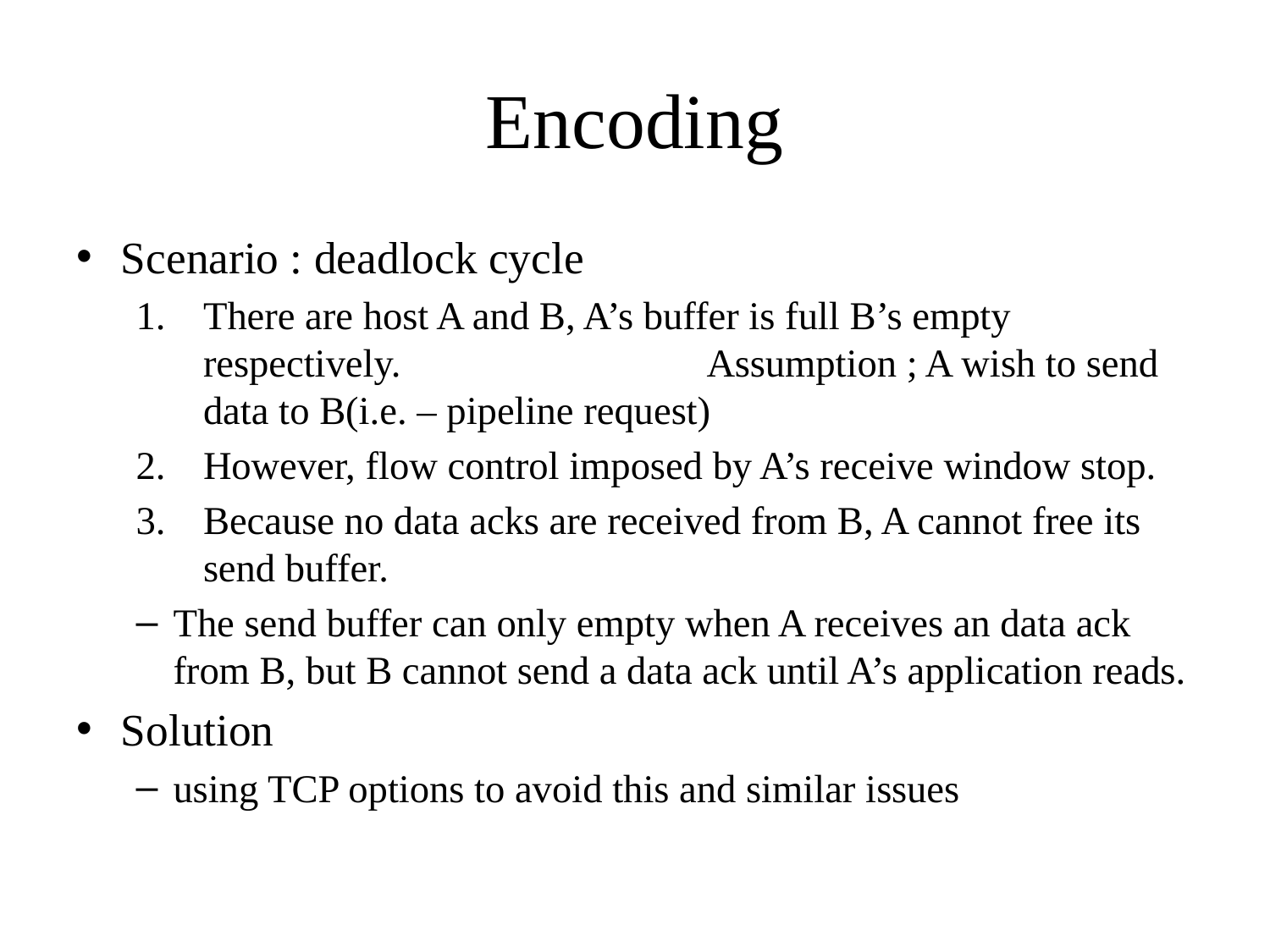

# Encoding
Scenario : deadlock cycle
There are host A and B, A’s buffer is full B’s empty respectively. 		          Assumption ; A wish to send data to B(i.e. – pipeline request)
However, flow control imposed by A’s receive window stop.
Because no data acks are received from B, A cannot free its send buffer.
The send buffer can only empty when A receives an data ack from B, but B cannot send a data ack until A’s application reads.
Solution
using TCP options to avoid this and similar issues